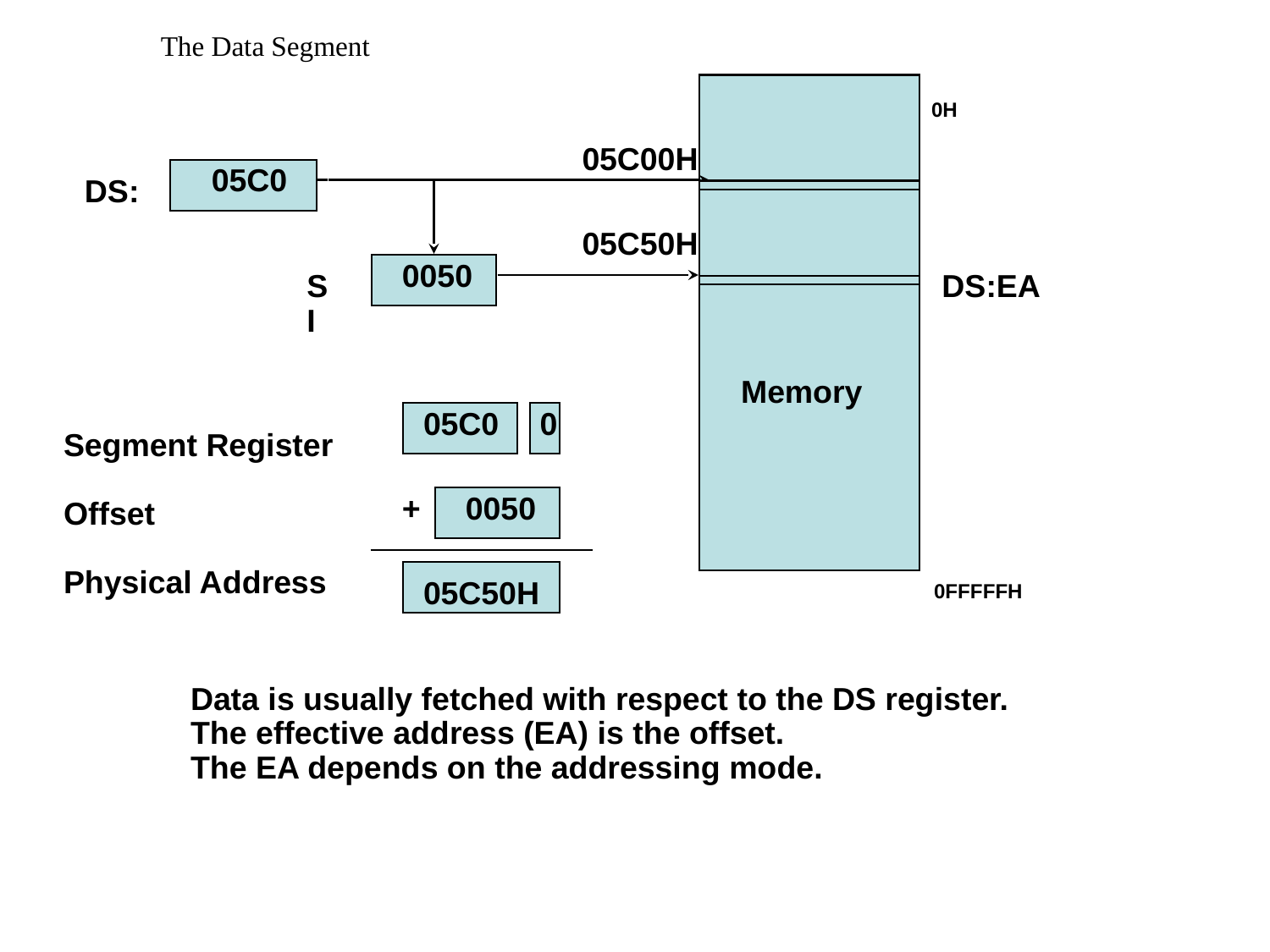

The Data Segment
0H

05C00H
05C0

DS:

05C50H
0050

SI
DS:EA

Memory
05C0
0

Segment Register

Offset

Physical Address
+
0050

0FFFFFH

05C50H
Data is usually fetched with respect to the DS register.
The effective address (EA) is the offset.
The EA depends on the addressing mode.